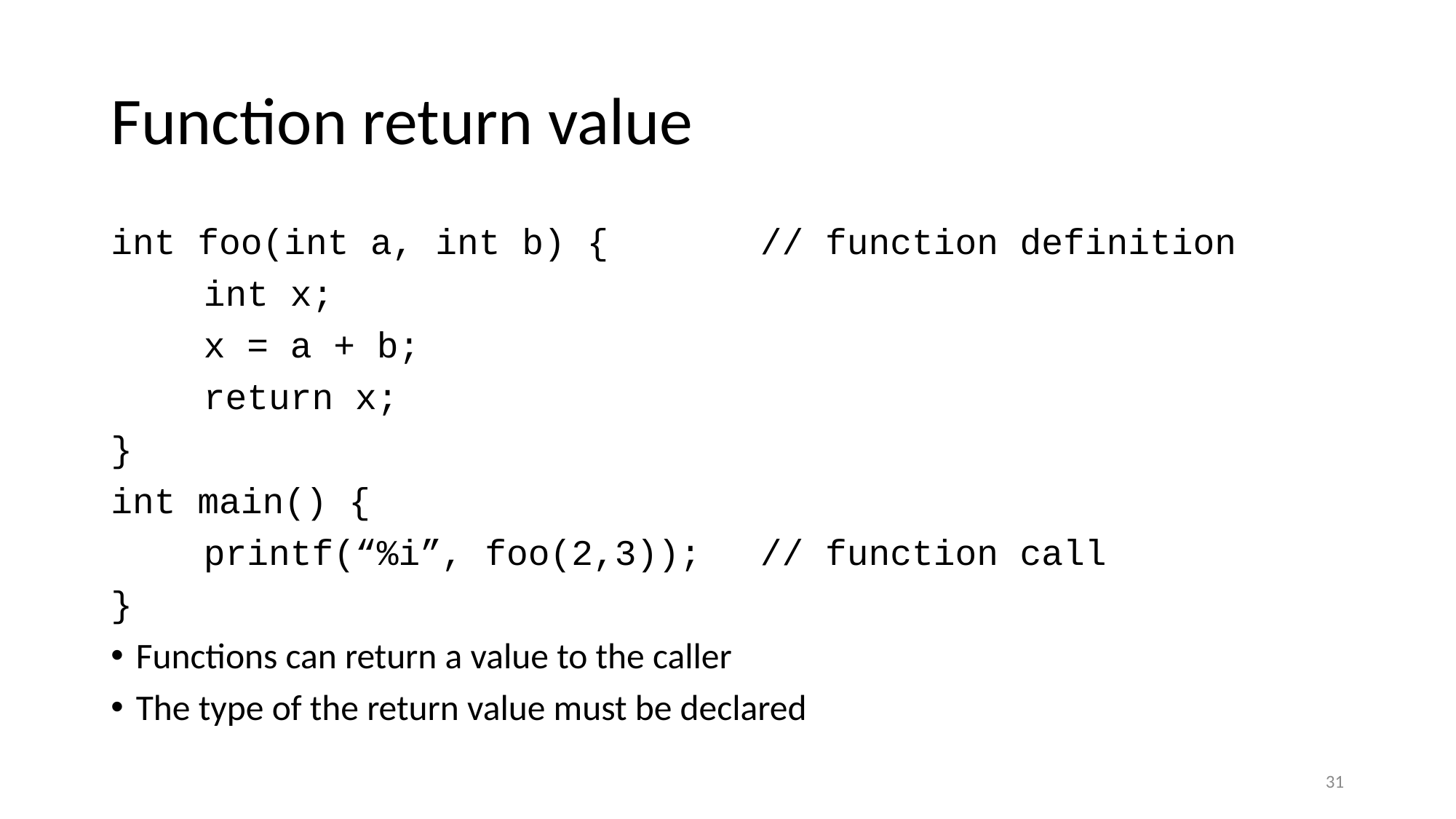

# Function return value
int foo(int a, int b) {		// function definition
	int x;
	x = a + b;
	return x;
}
int main() {
	printf(“%i”, foo(2,3));	// function call
}
Functions can return a value to the caller
The type of the return value must be declared

31